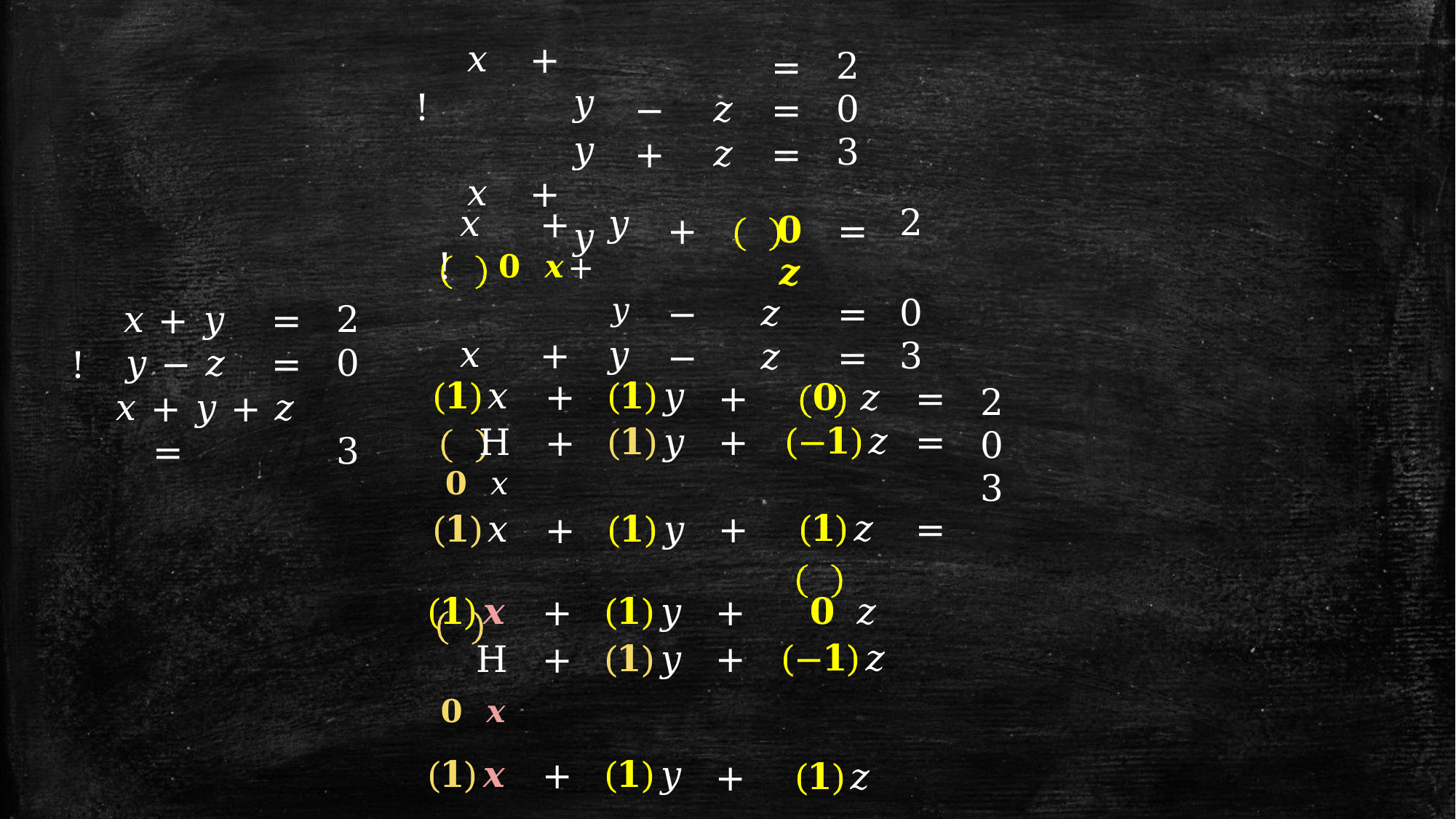

𝑥	+	𝑦
𝑦
𝑥	+	𝑦
|  |  |  | = | 2 |  |
| --- | --- | --- | --- | --- | --- |
| − |  | 𝑧 | = | 0 |  |
| + |  | 𝑧 | = | 3 |  |
|  | + |  | 𝟎 𝒛 | = | 2 |
|  | − |  | 𝑧 | = | 0 |
|  | − |  | 𝑧 | = | 3 |
!
𝑥	+	𝑦
!  𝟎  𝒙	+	𝑦
𝑥	+	𝑦

𝑥 + 𝑦	=	2
𝑦 − 𝑧	=	0
𝑥 + 𝑦 + 𝑧	=	3
!
| (𝟏)𝑥 | + | (𝟏)𝑦 | + | 𝟎 𝑧 | = |
| --- | --- | --- | --- | --- | --- |
| H 𝟎 𝑥 | + | (𝟏)𝑦 | + | (−𝟏)𝑧 | = |
| (𝟏)𝑥 | + | (𝟏)𝑦 | + | (𝟏)𝑧 | = |
| (𝟏)𝒙 | + | (𝟏)𝑦 | + | 𝟎 𝑧 |  |
| H 𝟎 𝒙 | + | (𝟏)𝑦 | + | (−𝟏)𝑧 |  |
| (𝟏)𝒙 | + | (𝟏)𝑦 | + | (𝟏)𝑧 |  |
2
0
3